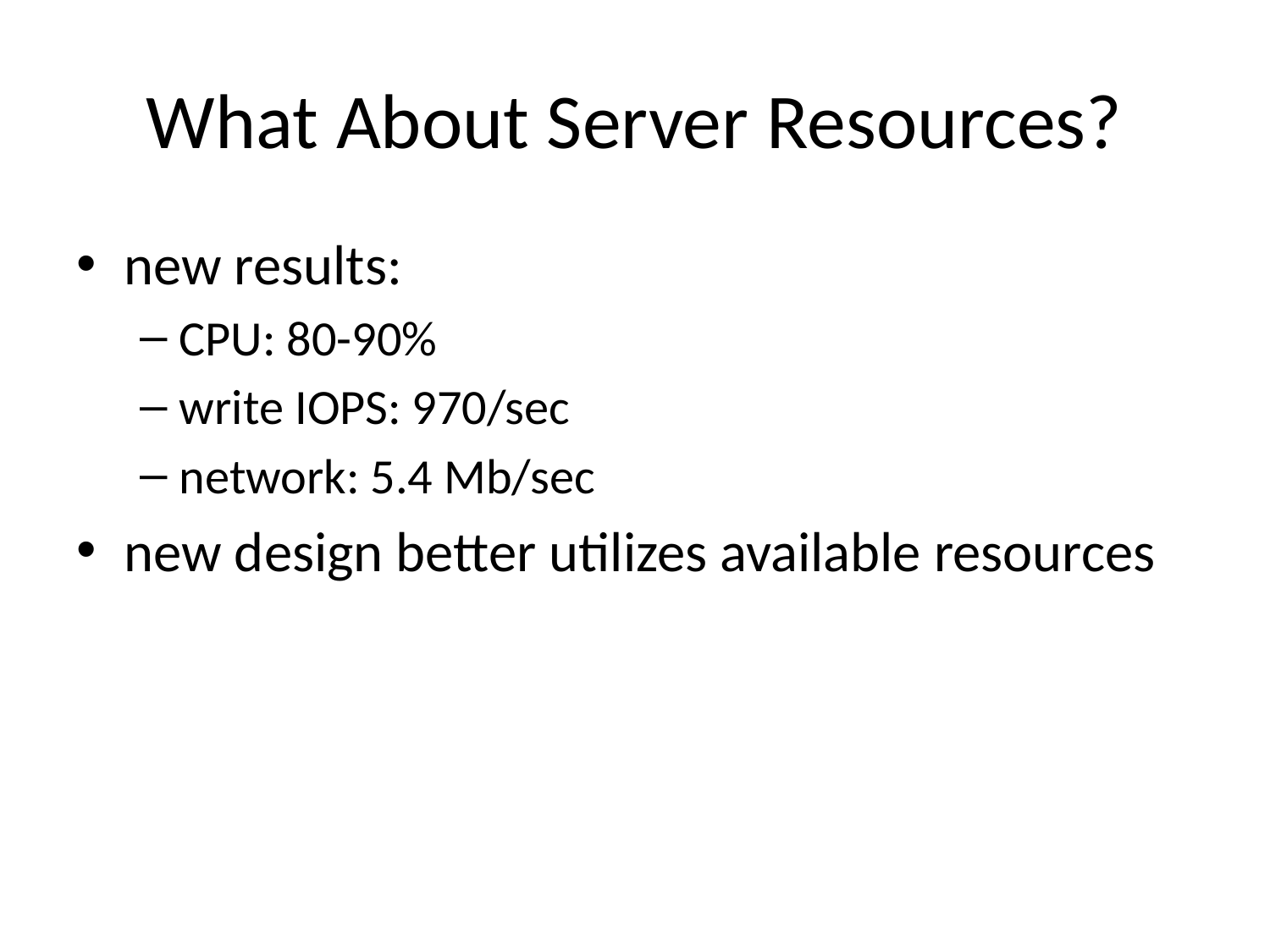

# What About Server Resources?
new results:
CPU: 80-90%
write IOPS: 970/sec
network: 5.4 Mb/sec
new design better utilizes available resources